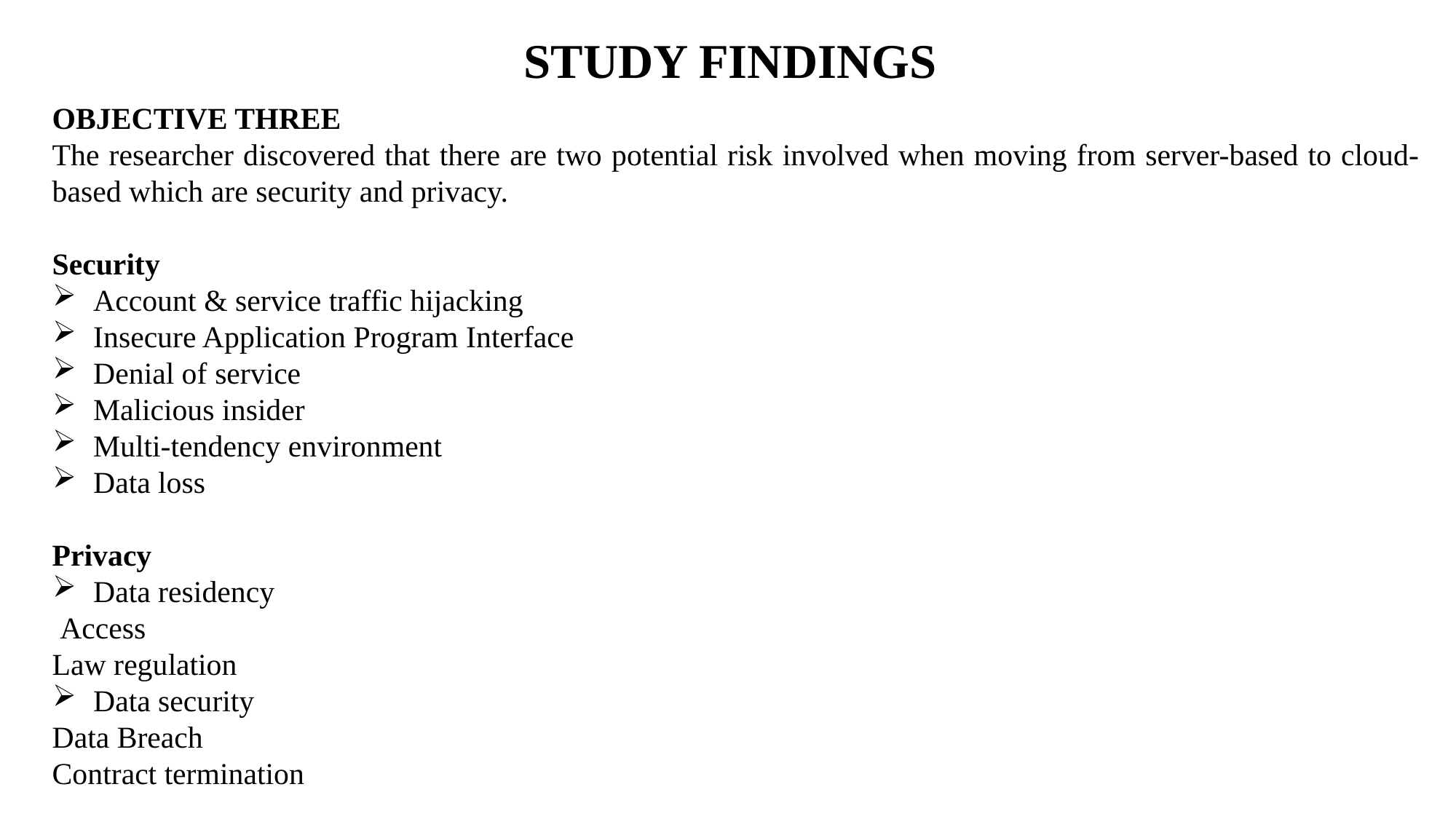

STUDY FINDINGS
OBJECTIVE THREE
The researcher discovered that there are two potential risk involved when moving from server-based to cloud-based which are security and privacy.

Security
Account & service traffic hijacking
Insecure Application Program Interface
Denial of service
Malicious insider
Multi-tendency environment
Data loss

Privacy
Data residency
 Access
Law regulation
Data security
Data Breach
Contract termination